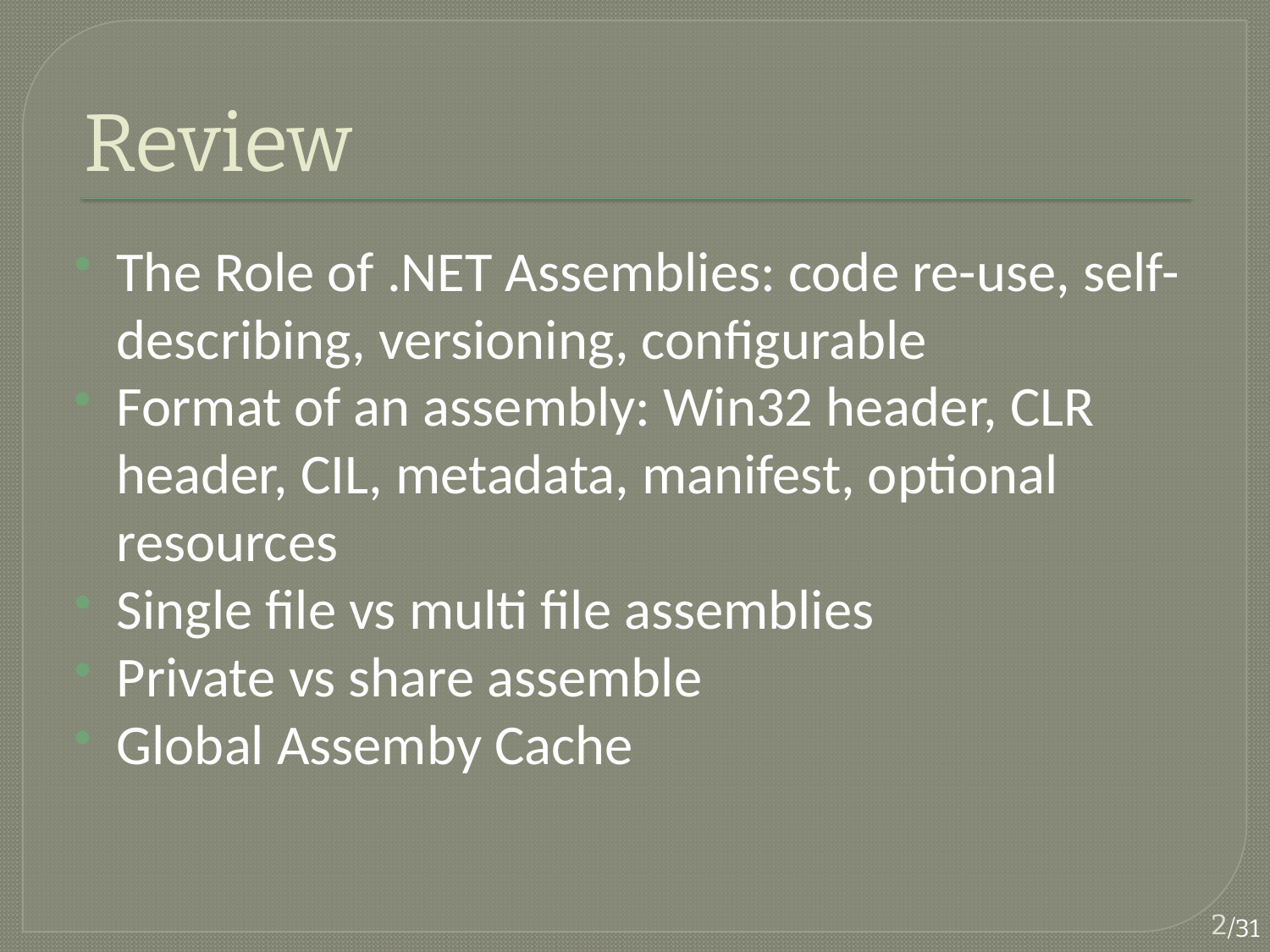

# Review
The Role of .NET Assemblies: code re-use, self-describing, versioning, configurable
Format of an assembly: Win32 header, CLR header, CIL, metadata, manifest, optional resources
Single file vs multi file assemblies
Private vs share assemble
Global Assemby Cache

2